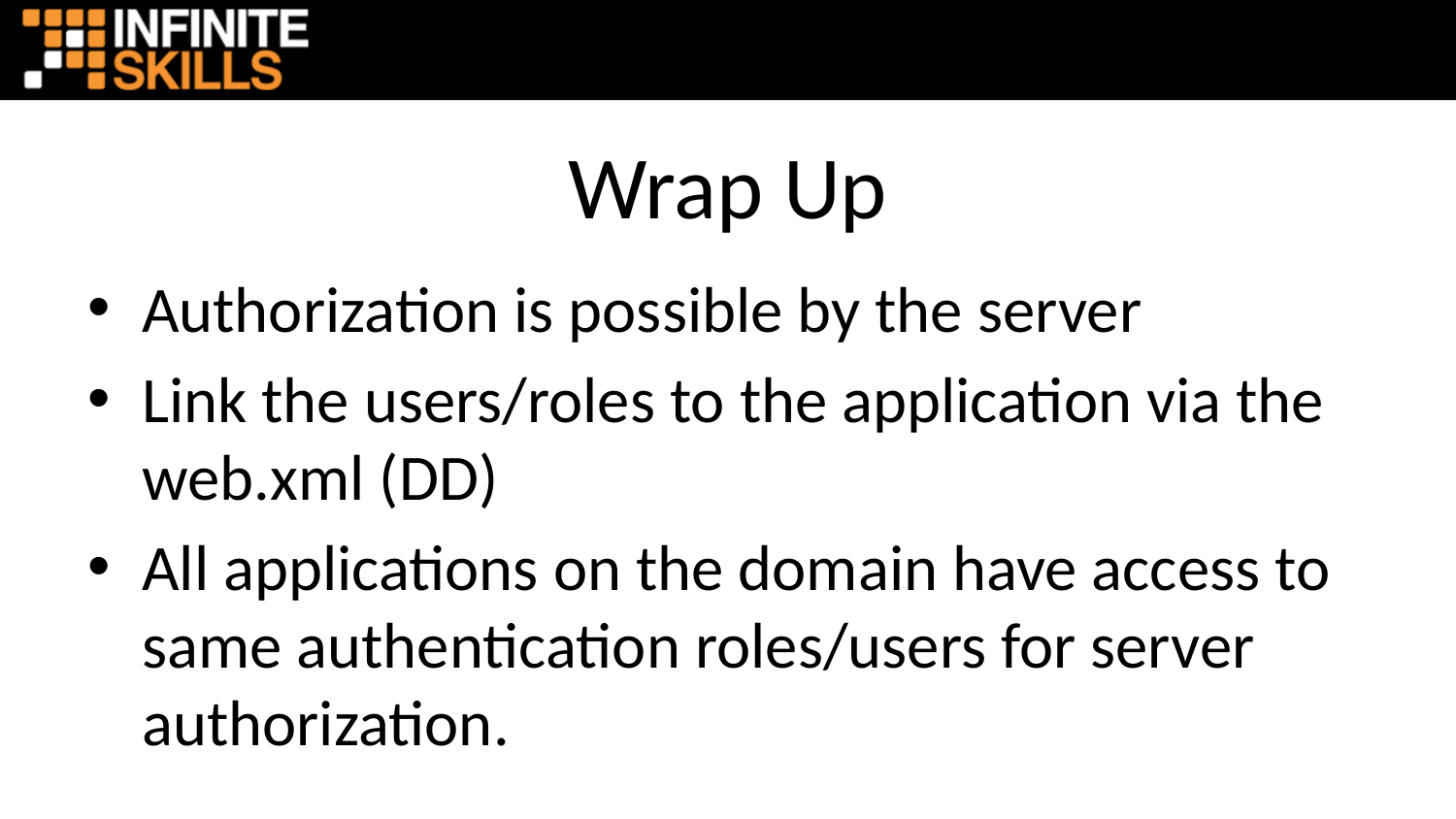

# Wrap Up
Authorization is possible by the server
Link the users/roles to the application via the web.xml (DD)
All applications on the domain have access to same authentication roles/users for server authorization.